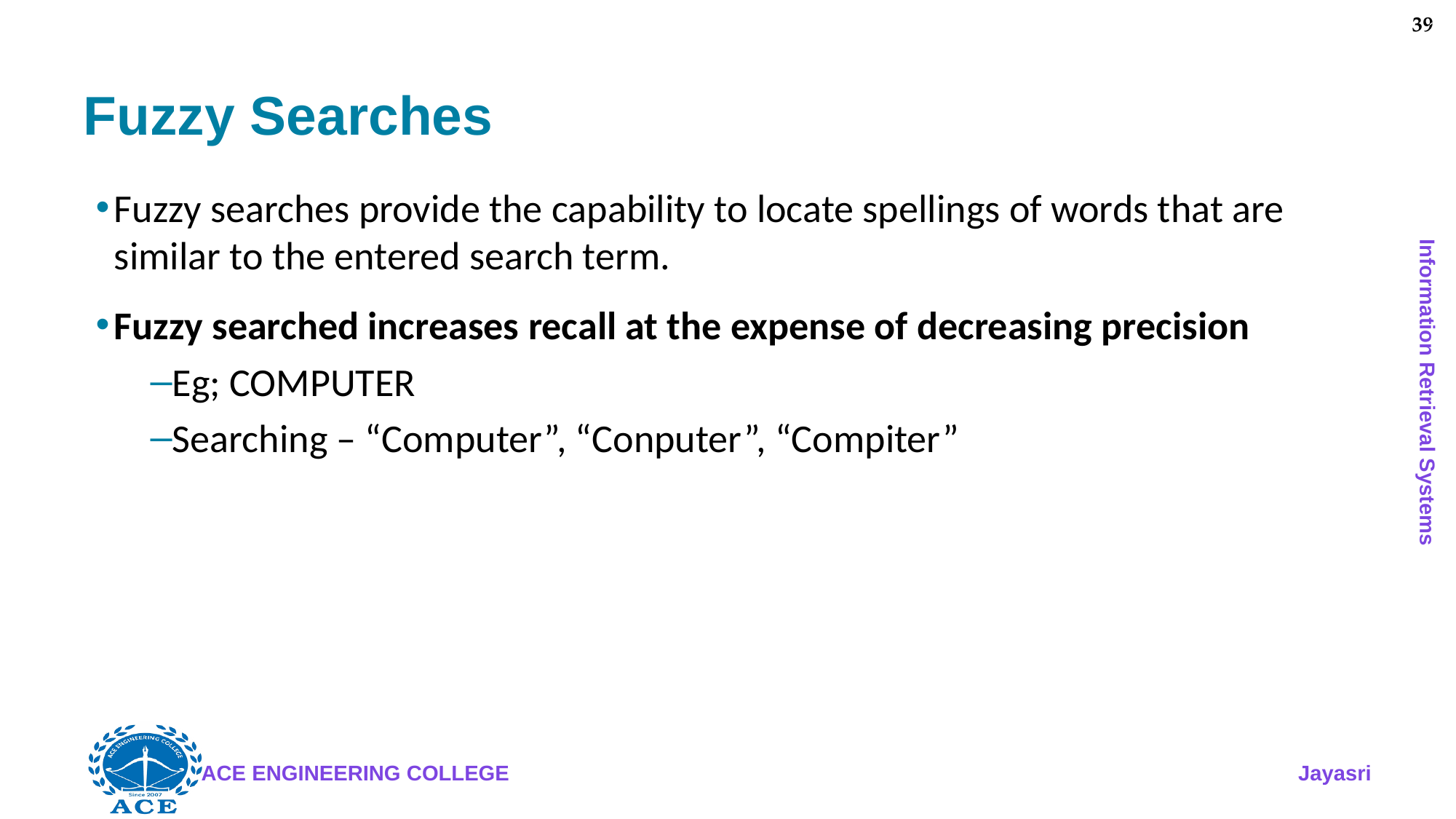

39
# Fuzzy Searches
Fuzzy searches provide the capability to locate spellings of words that are similar to the entered search term.
Fuzzy searched increases recall at the expense of decreasing precision
Eg; COMPUTER
Searching – “Computer”, “Conputer”, “Compiter”